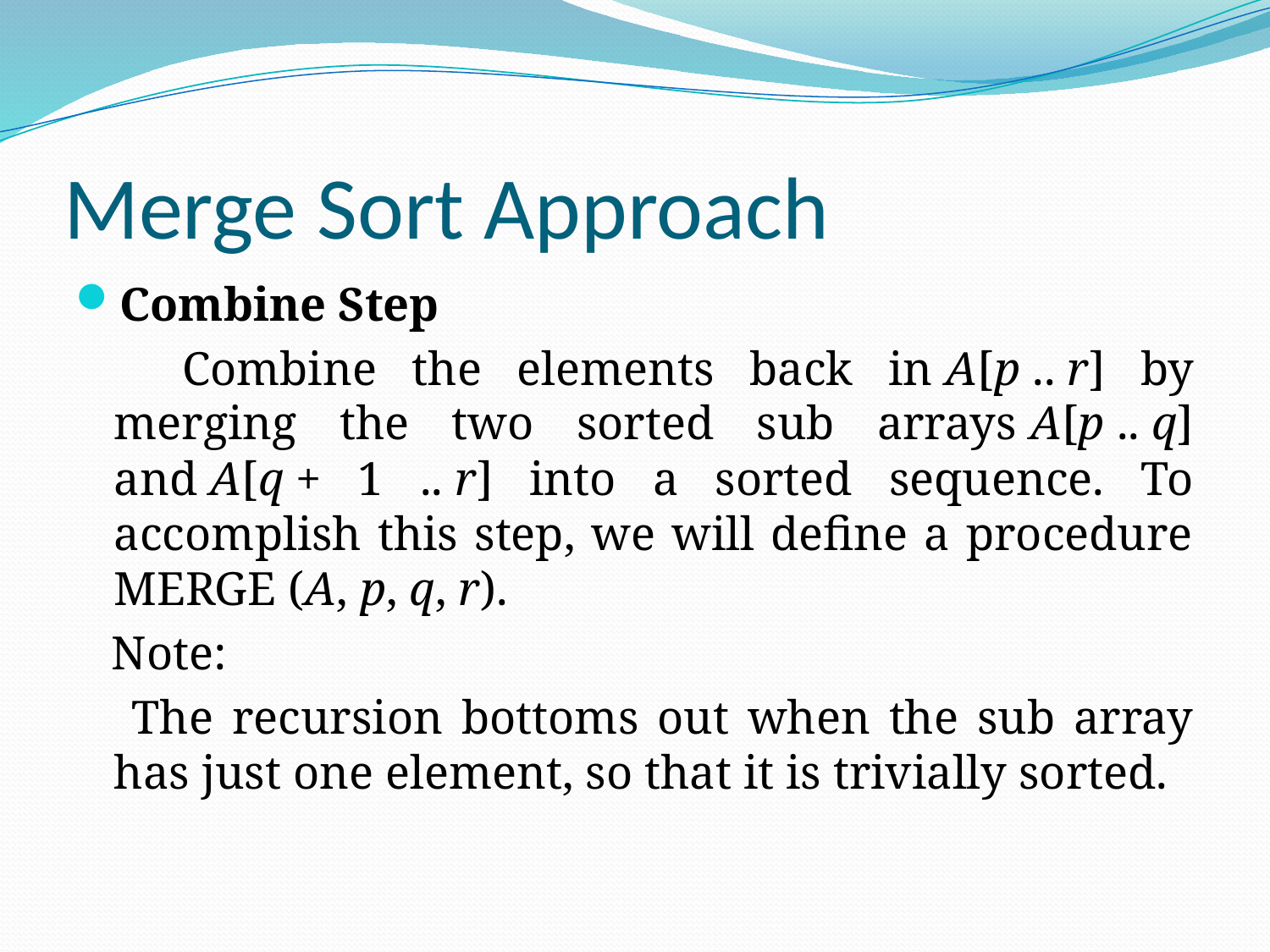

# Merge Sort Approach
Combine Step
   Combine the elements back in A[p .. r] by merging the two sorted sub arrays A[p .. q] and A[q + 1 .. r] into a sorted sequence. To accomplish this step, we will define a procedure MERGE (A, p, q, r).
   Note:
   The recursion bottoms out when the sub array has just one element, so that it is trivially sorted.